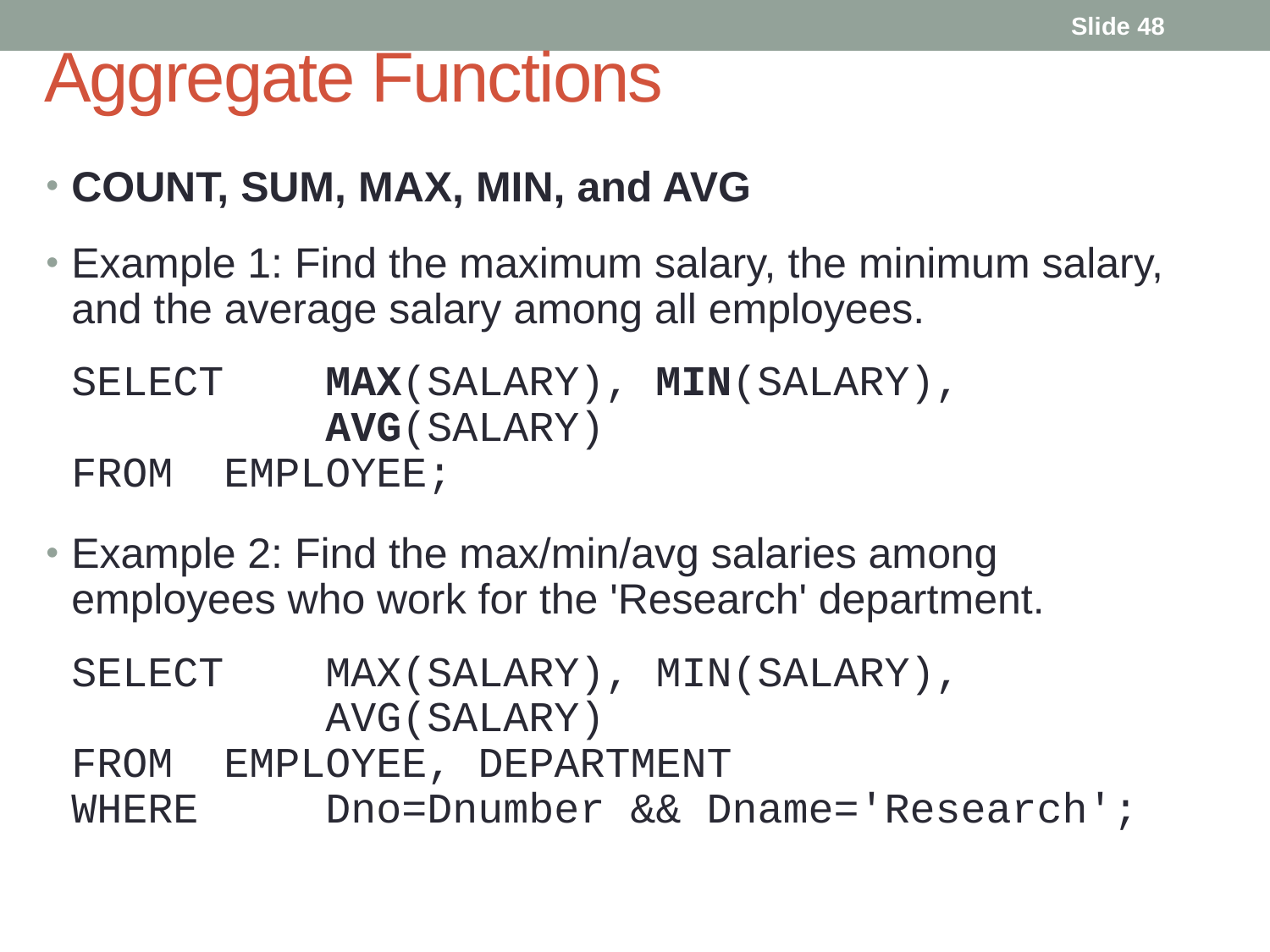

Slide 48
# Aggregate Functions
COUNT, SUM, MAX, MIN, and AVG

Example 1: Find the maximum salary, the minimum salary, and the average salary among all employees.

	SELECT 	MAX(SALARY), MIN(SALARY),
		AVG(SALARY)
FROM	 EMPLOYEE;

Example 2: Find the max/min/avg salaries among employees who work for the 'Research' department.

	SELECT 	MAX(SALARY), MIN(SALARY),
		AVG(SALARY)
FROM	 EMPLOYEE, DEPARTMENT
WHERE	Dno=Dnumber && Dname='Research';